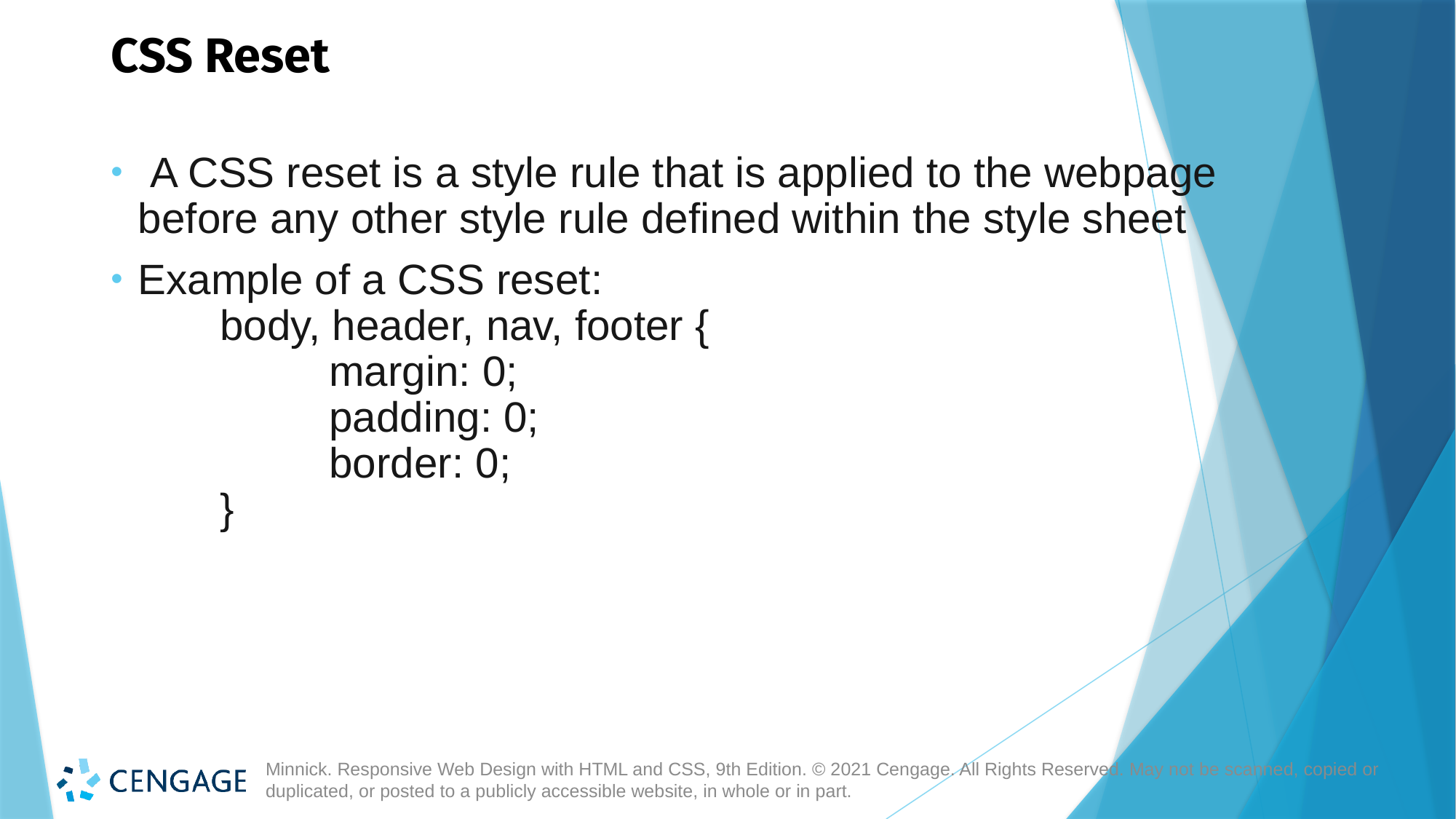

# CSS Reset
 A CSS reset is a style rule that is applied to the webpage before any other style rule defined within the style sheet
Example of a CSS reset:
	body, header, nav, footer {
		margin: 0;
		padding: 0;
		border: 0;
	}
Minnick. Responsive Web Design with HTML and CSS, 9th Edition. © 2021 Cengage. All Rights Reserved. May not be scanned, copied or duplicated, or posted to a publicly accessible website, in whole or in part.